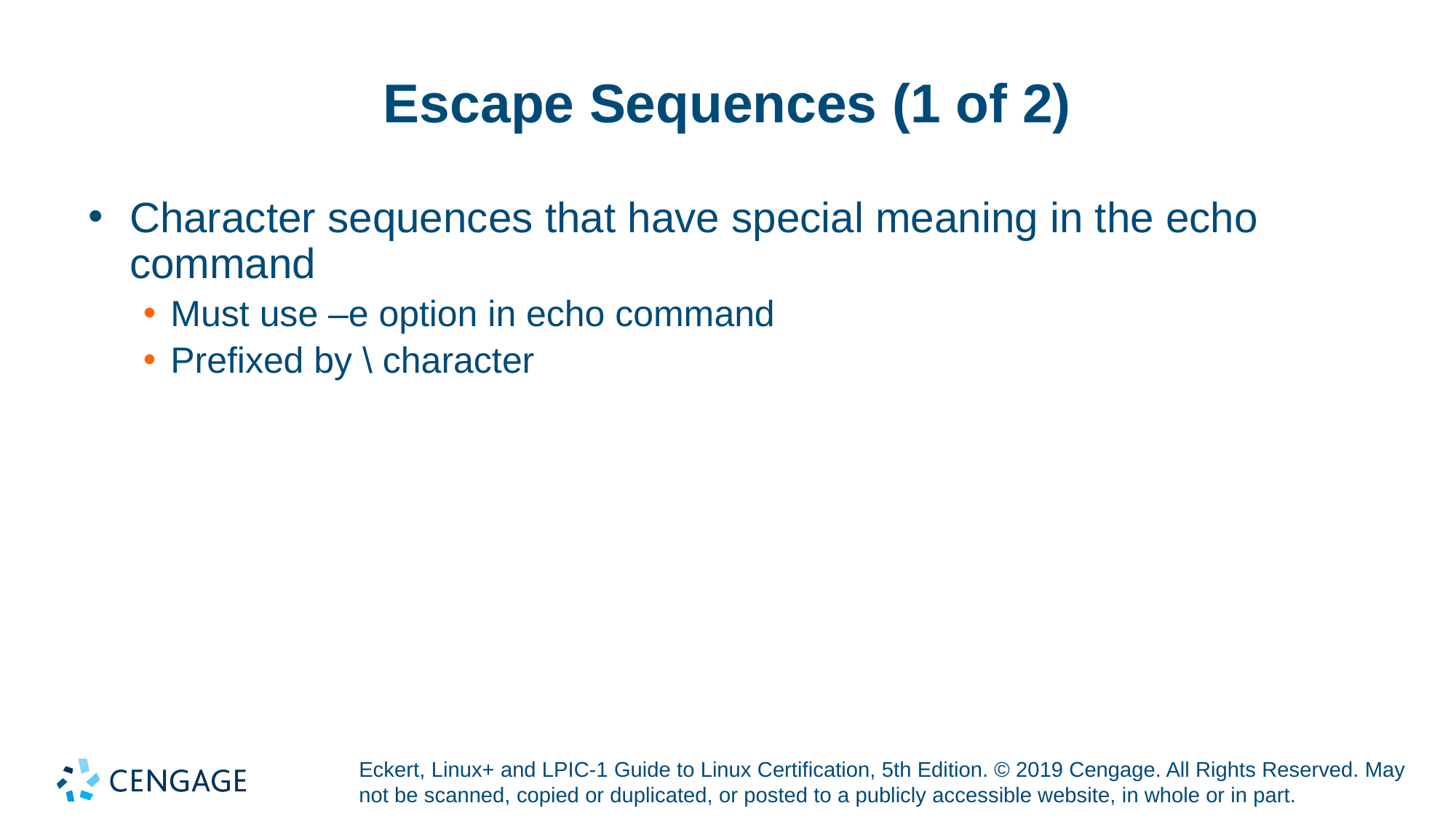

# Escape Sequences (1 of 2)
Character sequences that have special meaning in the echo command
Must use –e option in echo command
Prefixed by \ character